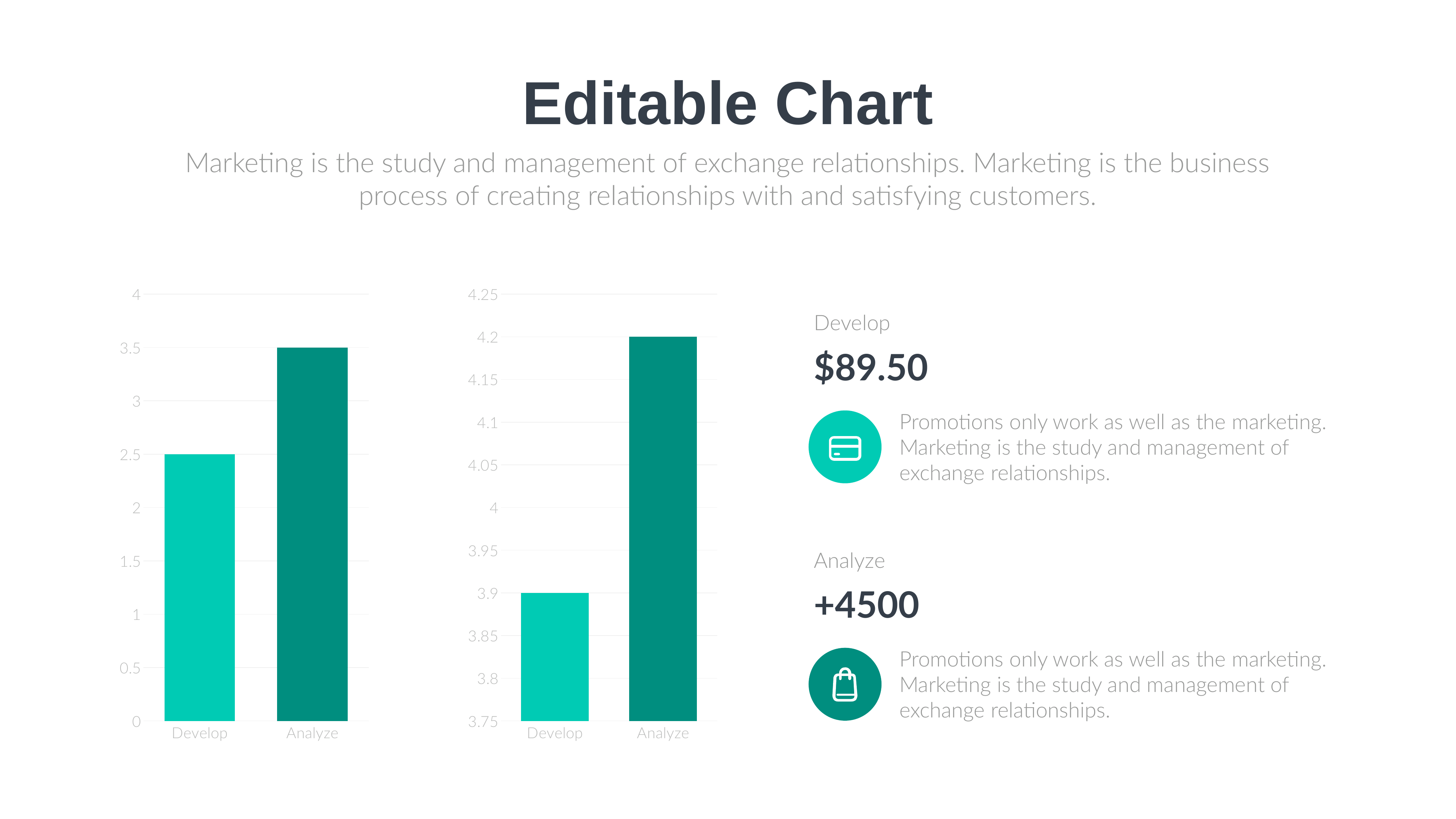

Editable Chart
Marketing is the study and management of exchange relationships. Marketing is the business process of creating relationships with and satisfying customers.

### Chart

| Category | Series 1 |
|---|---|
| Develop | 2.5 |
| Analyze | 3.5 |

### Chart

| Category | Series 1 |
|---|---|
| Develop | 3.9 |
| Analyze | 4.2 |
Develop
$89.50
Promotions only work as well as the marketing. Marketing is the study and management of exchange relationships.

Analyze
+4500
Promotions only work as well as the marketing. Marketing is the study and management of exchange relationships.